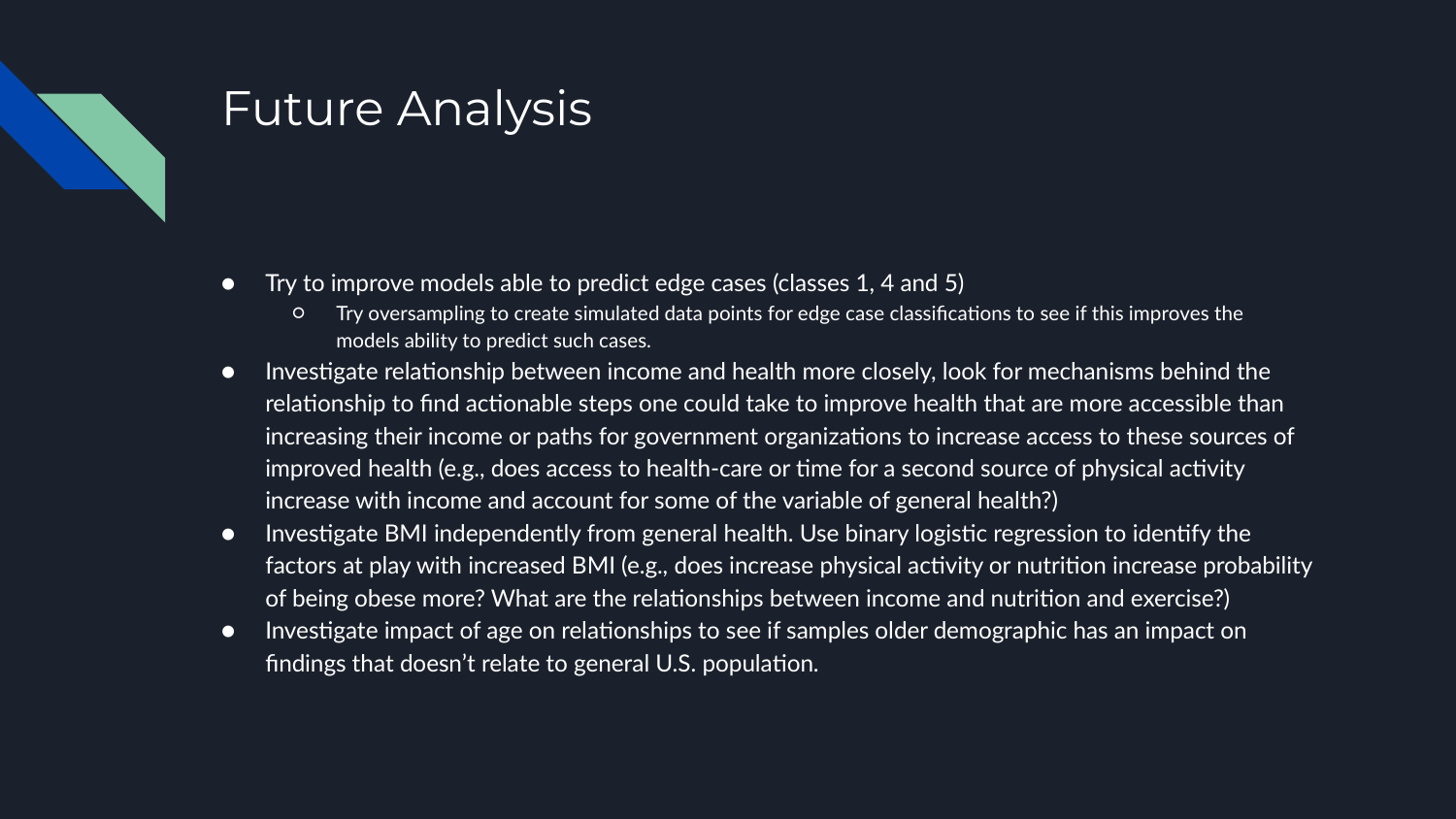

# Future Analysis
Try to improve models able to predict edge cases (classes 1, 4 and 5)
Try oversampling to create simulated data points for edge case classifications to see if this improves the models ability to predict such cases.
Investigate relationship between income and health more closely, look for mechanisms behind the relationship to find actionable steps one could take to improve health that are more accessible than increasing their income or paths for government organizations to increase access to these sources of improved health (e.g., does access to health-care or time for a second source of physical activity increase with income and account for some of the variable of general health?)
Investigate BMI independently from general health. Use binary logistic regression to identify the factors at play with increased BMI (e.g., does increase physical activity or nutrition increase probability of being obese more? What are the relationships between income and nutrition and exercise?)
Investigate impact of age on relationships to see if samples older demographic has an impact on findings that doesn’t relate to general U.S. population.